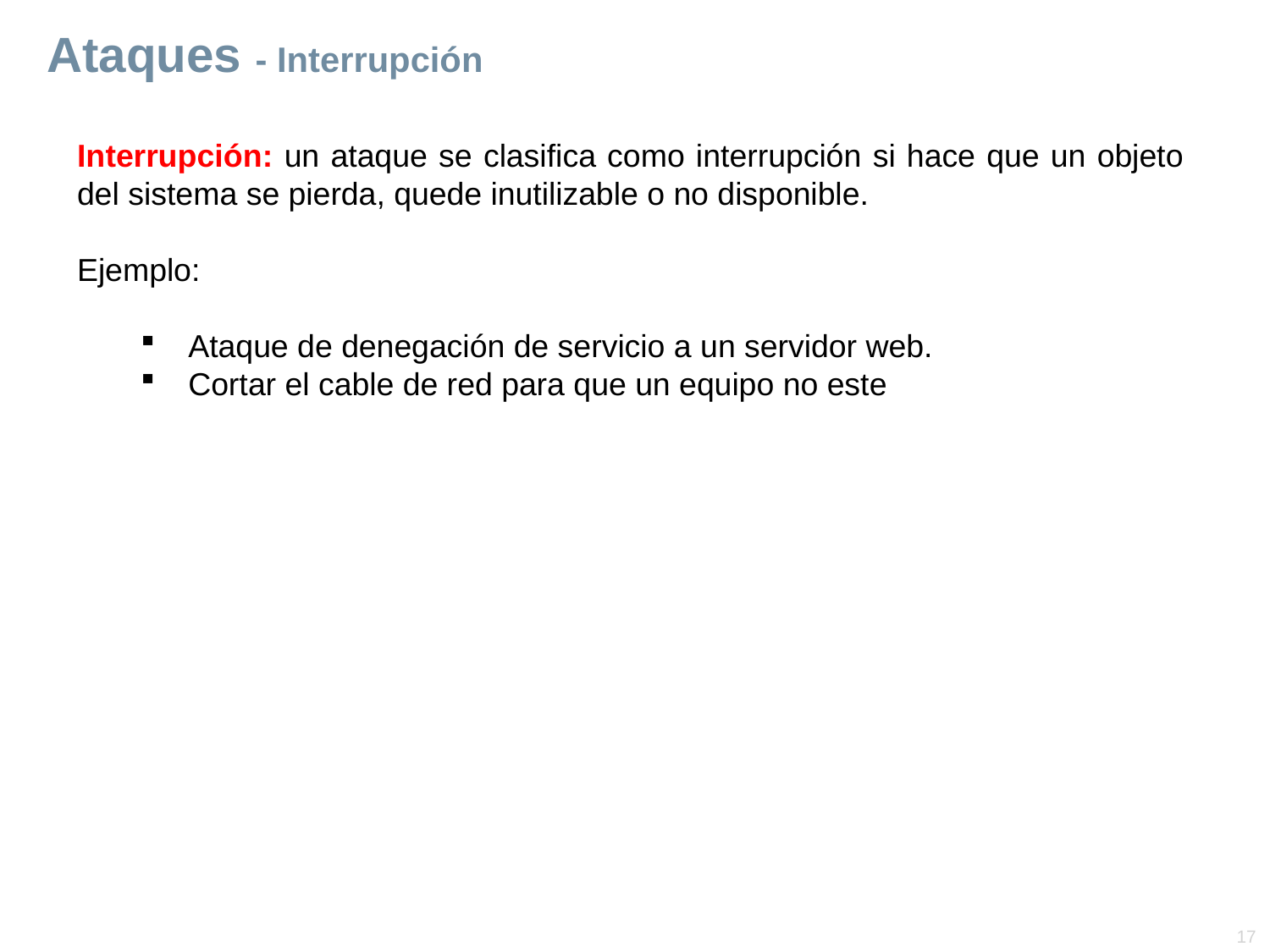

# Ataques - Interrupción
Interrupción: un ataque se clasifica como interrupción si hace que un objeto del sistema se pierda, quede inutilizable o no disponible.

Ejemplo:

Ataque de denegación de servicio a un servidor web.
Cortar el cable de red para que un equipo no este